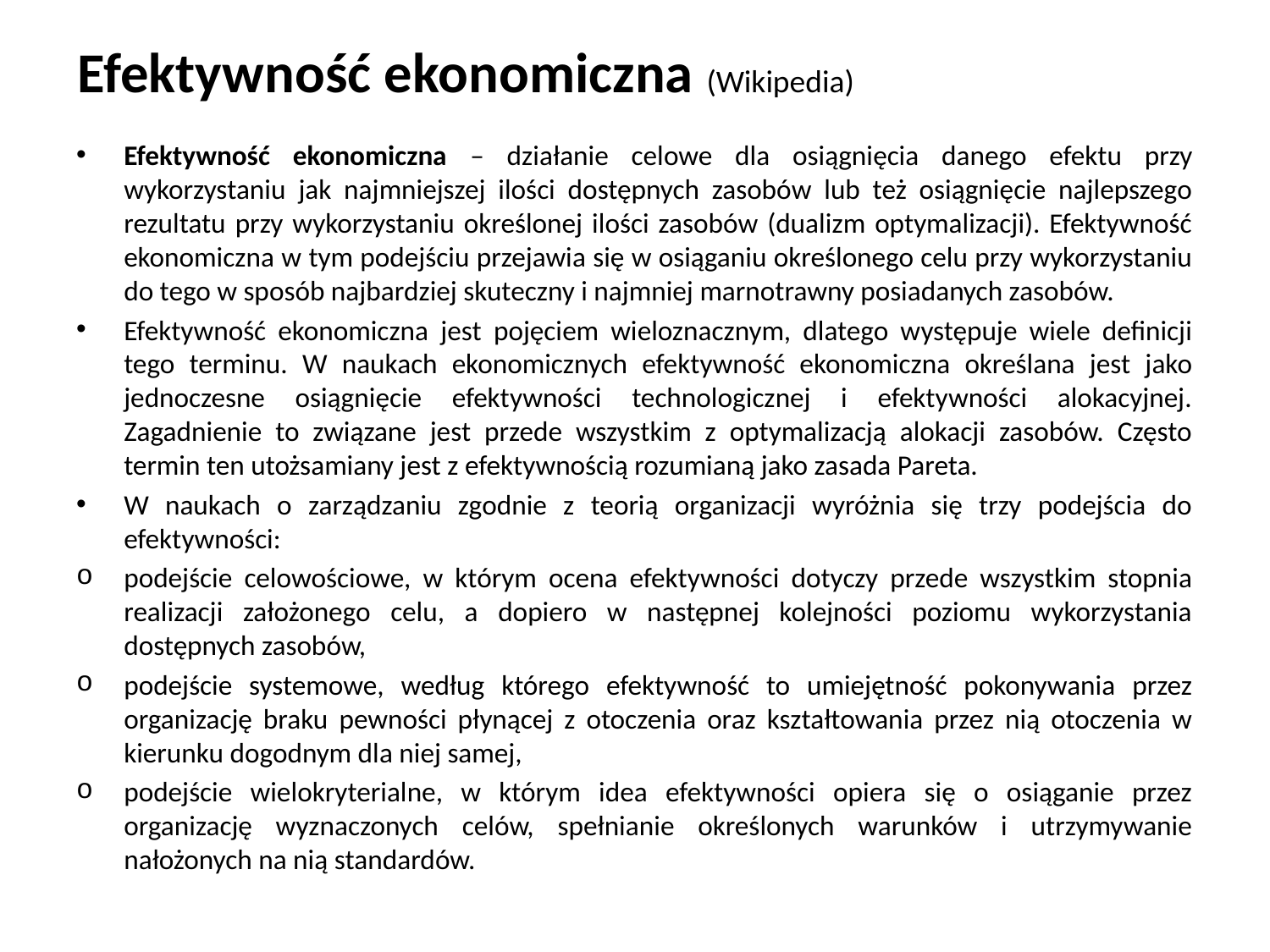

# Efektywność ekonomiczna (Wikipedia)
Efektywność ekonomiczna – działanie celowe dla osiągnięcia danego efektu przy wykorzystaniu jak najmniejszej ilości dostępnych zasobów lub też osiągnięcie najlepszego rezultatu przy wykorzystaniu określonej ilości zasobów (dualizm optymalizacji). Efektywność ekonomiczna w tym podejściu przejawia się w osiąganiu określonego celu przy wykorzystaniu do tego w sposób najbardziej skuteczny i najmniej marnotrawny posiadanych zasobów.
Efektywność ekonomiczna jest pojęciem wieloznacznym, dlatego występuje wiele definicji tego terminu. W naukach ekonomicznych efektywność ekonomiczna określana jest jako jednoczesne osiągnięcie efektywności technologicznej i efektywności alokacyjnej. Zagadnienie to związane jest przede wszystkim z optymalizacją alokacji zasobów. Często termin ten utożsamiany jest z efektywnością rozumianą jako zasada Pareta.
W naukach o zarządzaniu zgodnie z teorią organizacji wyróżnia się trzy podejścia do efektywności:
podejście celowościowe, w którym ocena efektywności dotyczy przede wszystkim stopnia realizacji założonego celu, a dopiero w następnej kolejności poziomu wykorzystania dostępnych zasobów,
podejście systemowe, według którego efektywność to umiejętność pokonywania przez organizację braku pewności płynącej z otoczenia oraz kształtowania przez nią otoczenia w kierunku dogodnym dla niej samej,
podejście wielokryterialne, w którym idea efektywności opiera się o osiąganie przez organizację wyznaczonych celów, spełnianie określonych warunków i utrzymywanie nałożonych na nią standardów.